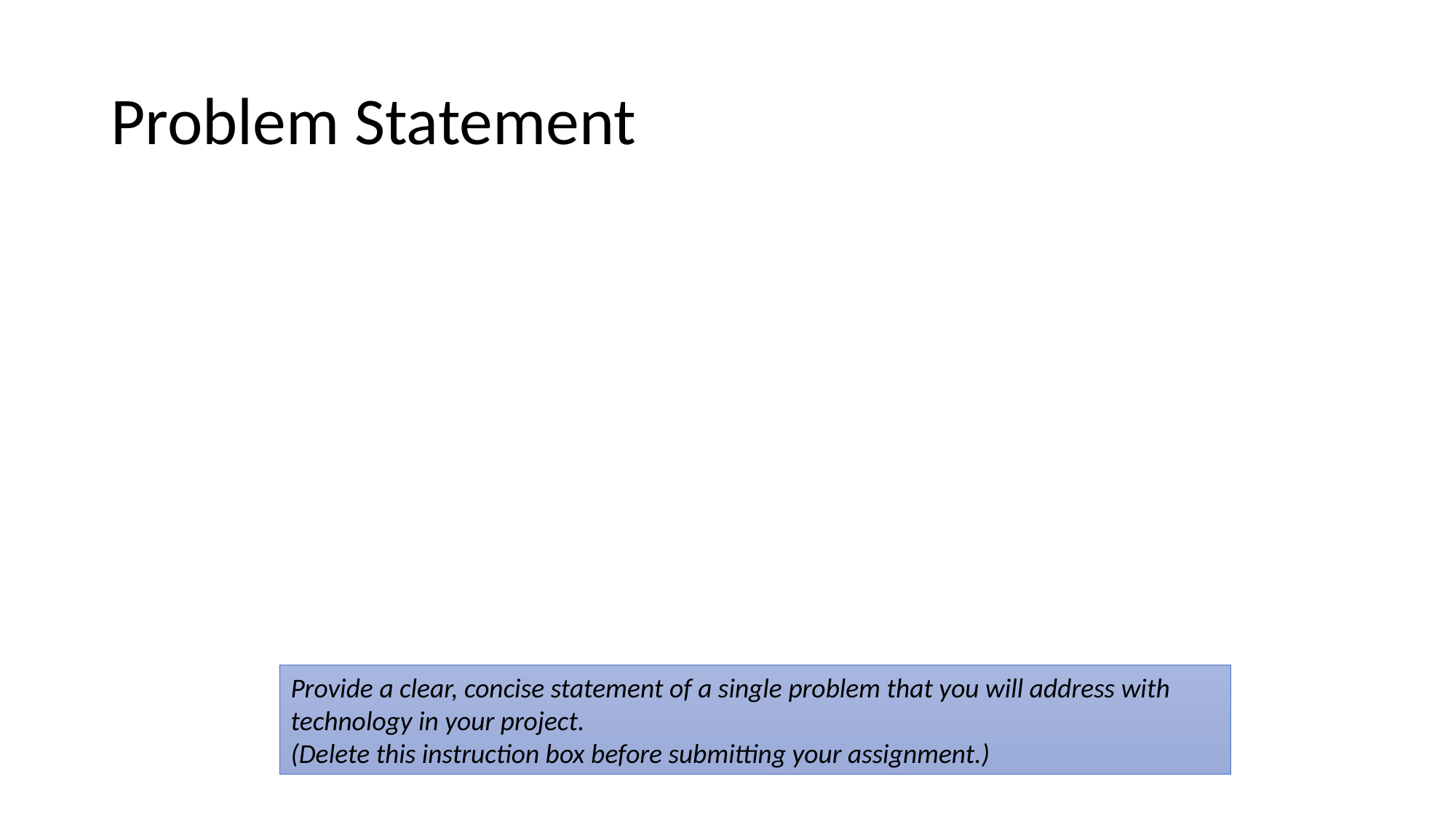

# Problem Statement

Provide a clear, concise statement of a single problem that you will address with technology in your project.
(Delete this instruction box before submitting your assignment.)